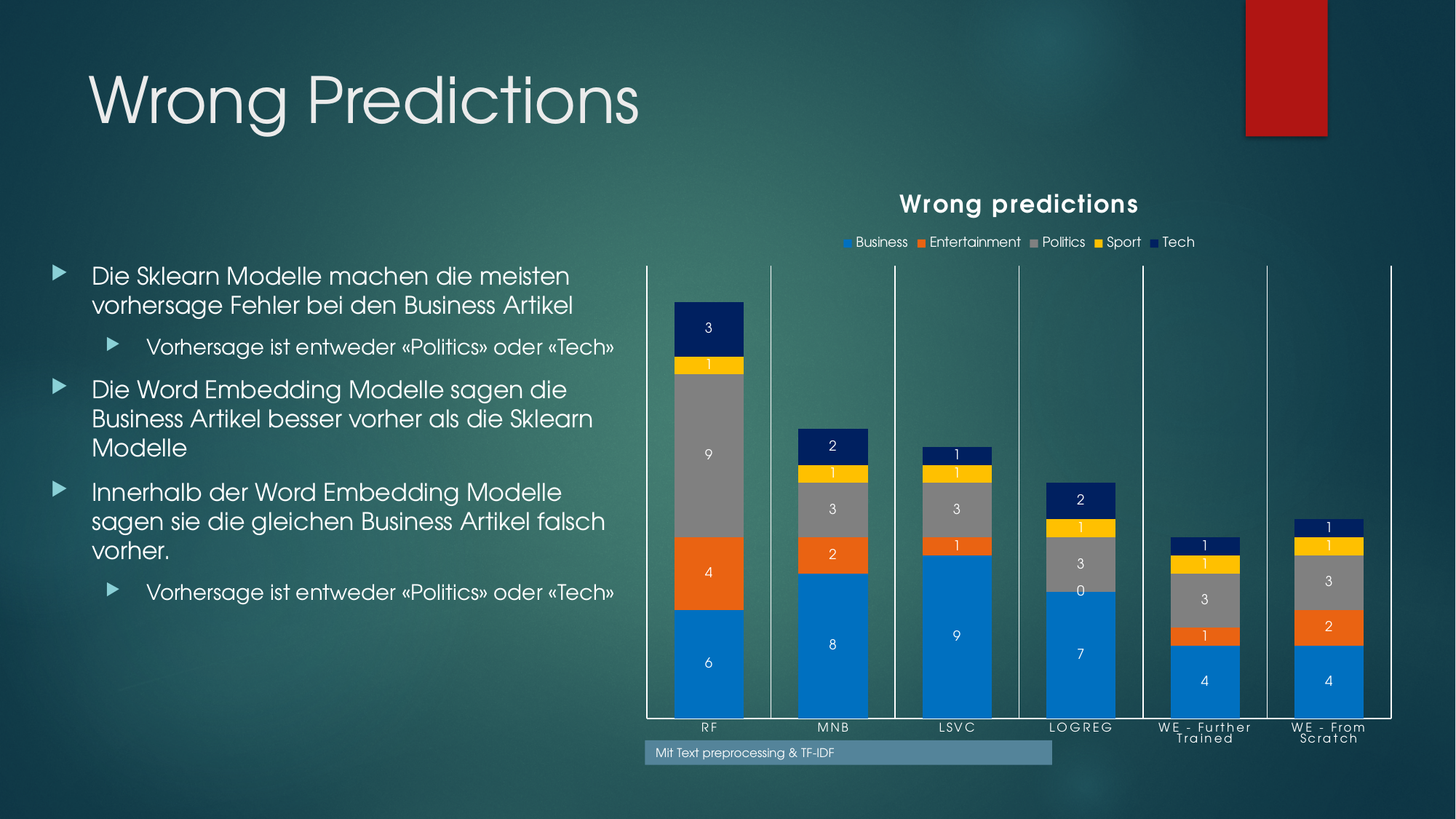

# Wrong Predictions

### Chart: Wrong predictions

| Category | Business | Entertainment | Politics | Sport | Tech |
|---|---|---|---|---|---|
| RF | 6.0 | 4.0 | 9.0 | 1.0 | 3.0 |
| MNB | 8.0 | 2.0 | 3.0 | 1.0 | 2.0 |
| LSVC | 9.0 | 1.0 | 3.0 | 1.0 | 1.0 |
| LOGREG | 7.0 | 0.0 | 3.0 | 1.0 | 2.0 |
| WE - Further Trained | 4.0 | 1.0 | 3.0 | 1.0 | 1.0 |
| WE - From Scratch | 4.0 | 2.0 | 3.0 | 1.0 | 1.0 |
Die Sklearn Modelle machen die meisten vorhersage Fehler bei den Business Artikel
Vorhersage ist entweder «Politics» oder «Tech»
Die Word Embedding Modelle sagen die Business Artikel besser vorher als die Sklearn Modelle
Innerhalb der Word Embedding Modelle sagen sie die gleichen Business Artikel falsch vorher.
Vorhersage ist entweder «Politics» oder «Tech»
Mit Text preprocessing & TF-IDF